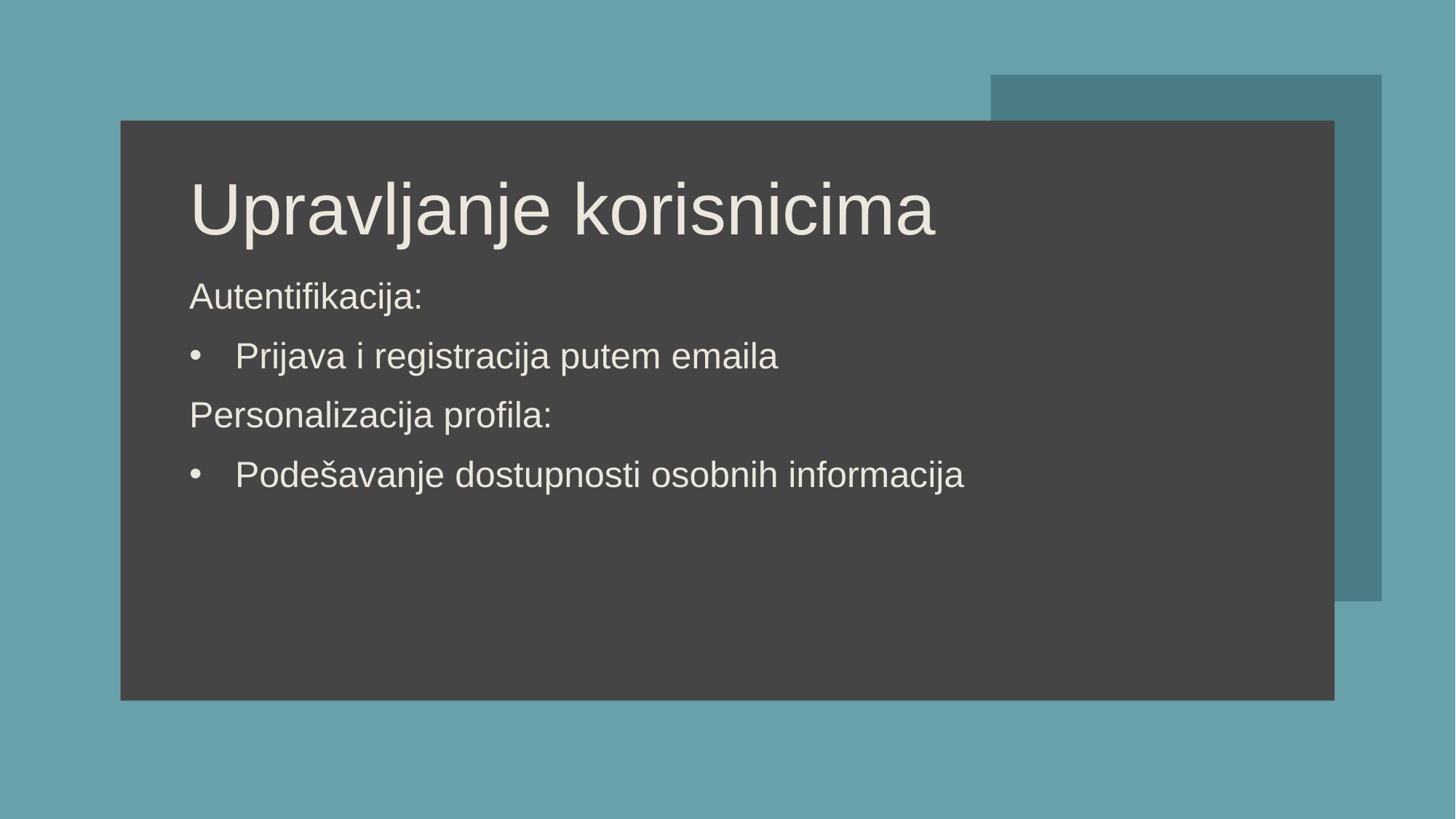

# Upravljanje korisnicima
Autentifikacija:
Prijava i registracija putem emaila
Personalizacija profila:
Podešavanje dostupnosti osobnih informacija